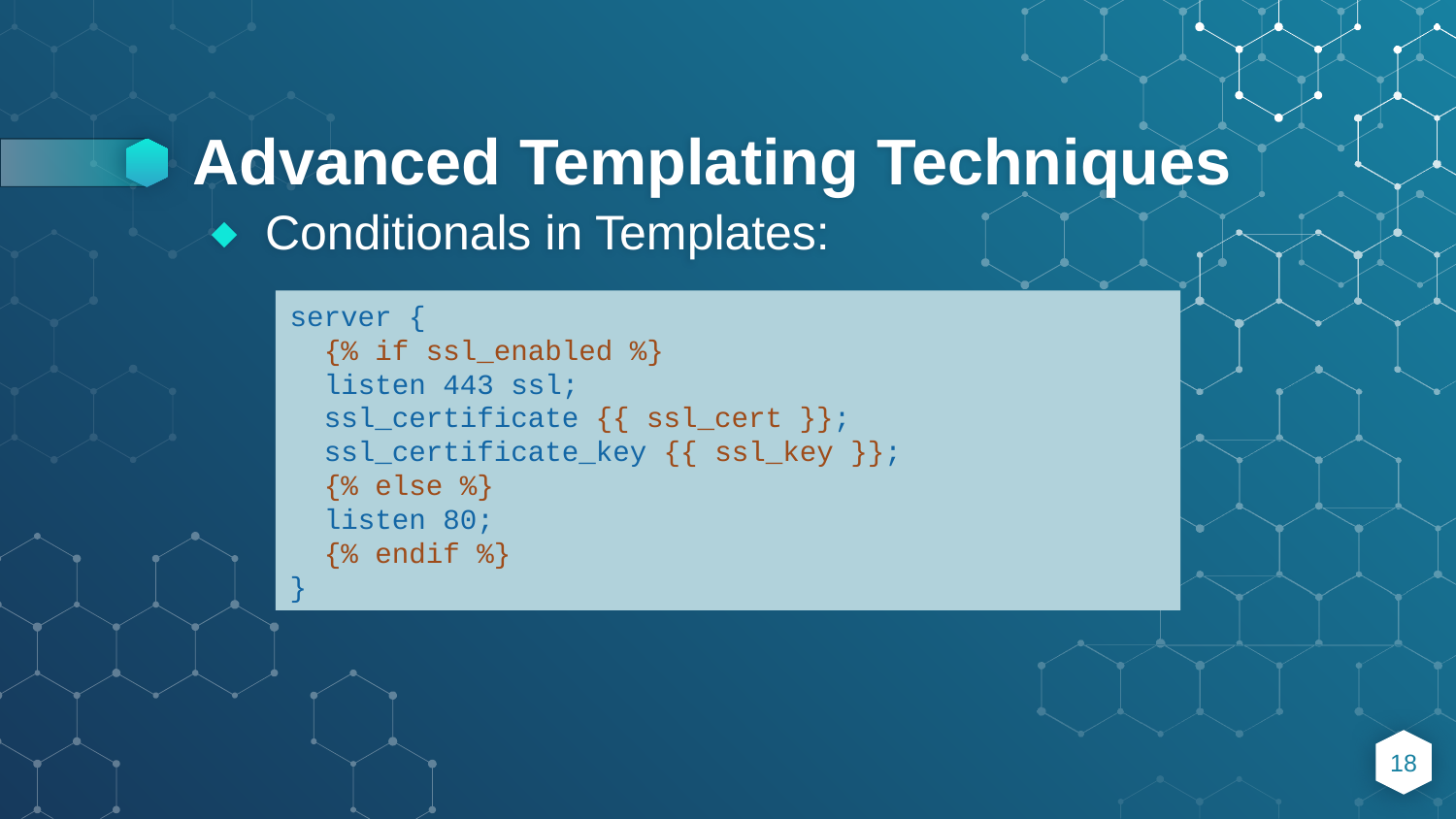

# Advanced Templating Techniques
Conditionals in Templates:

server {
  {% if ssl_enabled %}
  listen 443 ssl;
  ssl_certificate {{ ssl_cert }};
  ssl_certificate_key {{ ssl_key }};
  {% else %}
  listen 80;
  {% endif %}
}
18